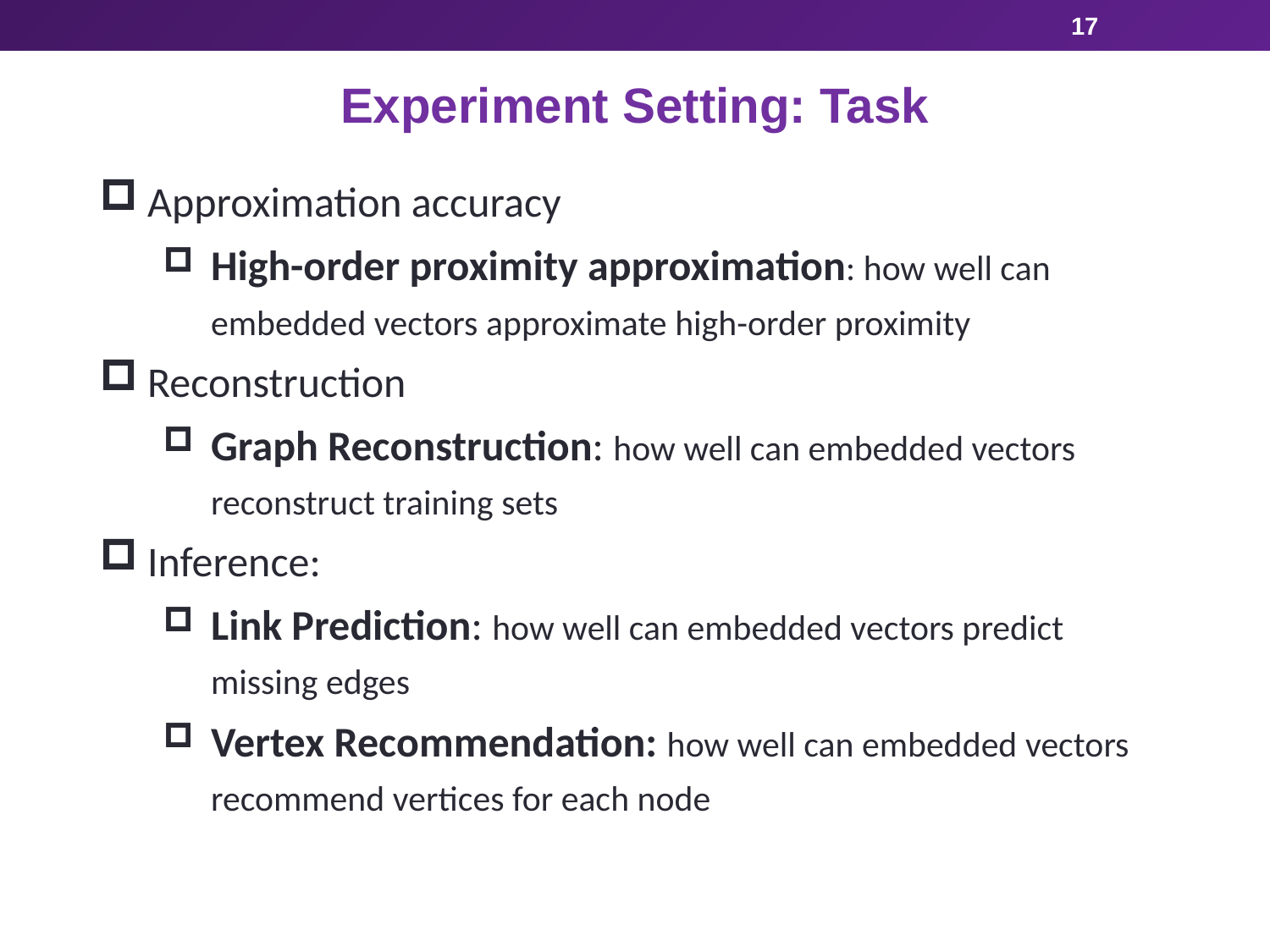

17
Experiment Setting: Task
Approximation accuracy
High-order proximity approximation: how well can embedded vectors approximate high-order proximity
Reconstruction
Graph Reconstruction: how well can embedded vectors reconstruct training sets
Inference:
Link Prediction: how well can embedded vectors predict missing edges
Vertex Recommendation: how well can embedded vectors recommend vertices for each node